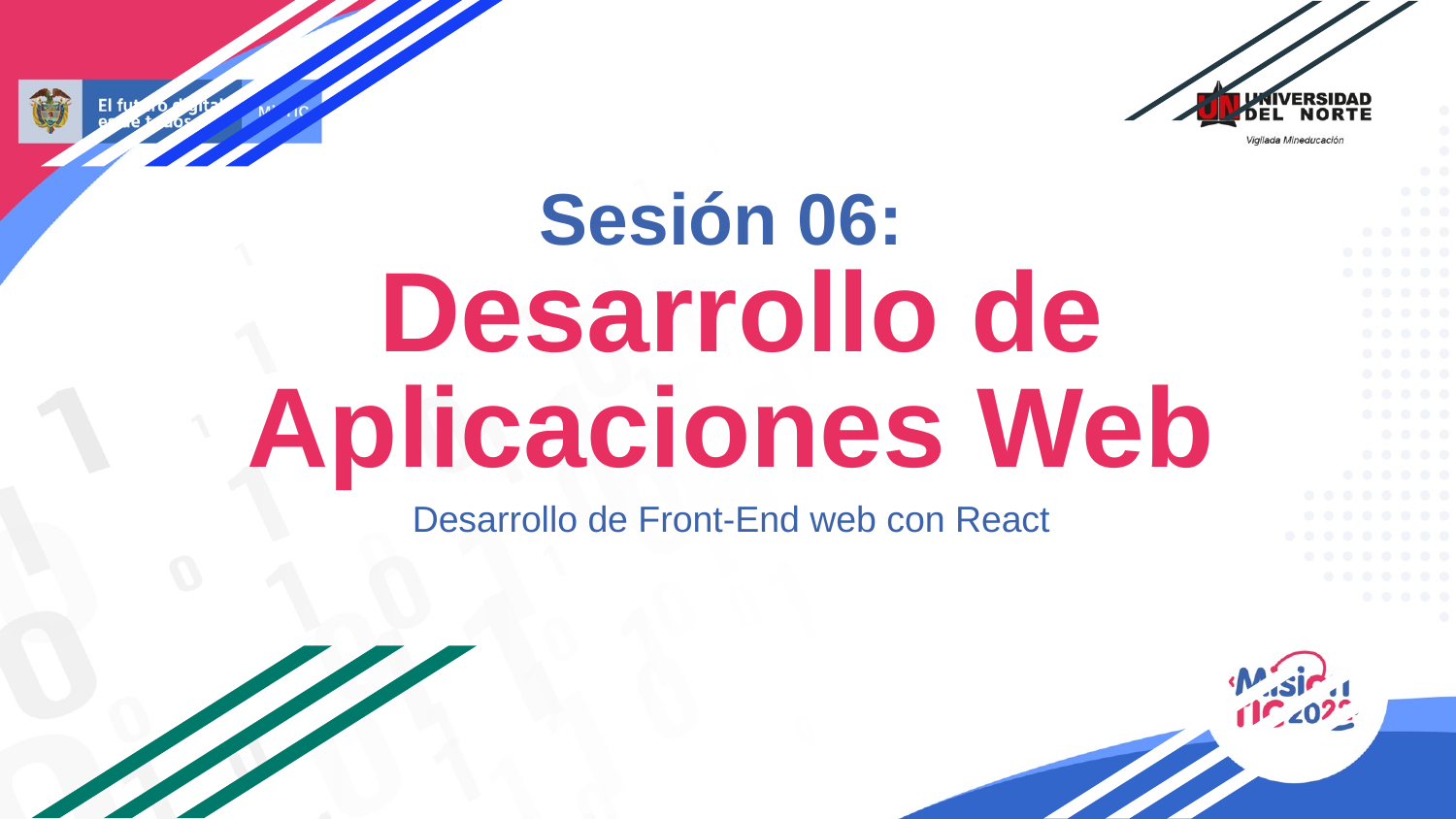

# Sesión 06:
 Desarrollo de Aplicaciones Web
Desarrollo de Front-End web con React